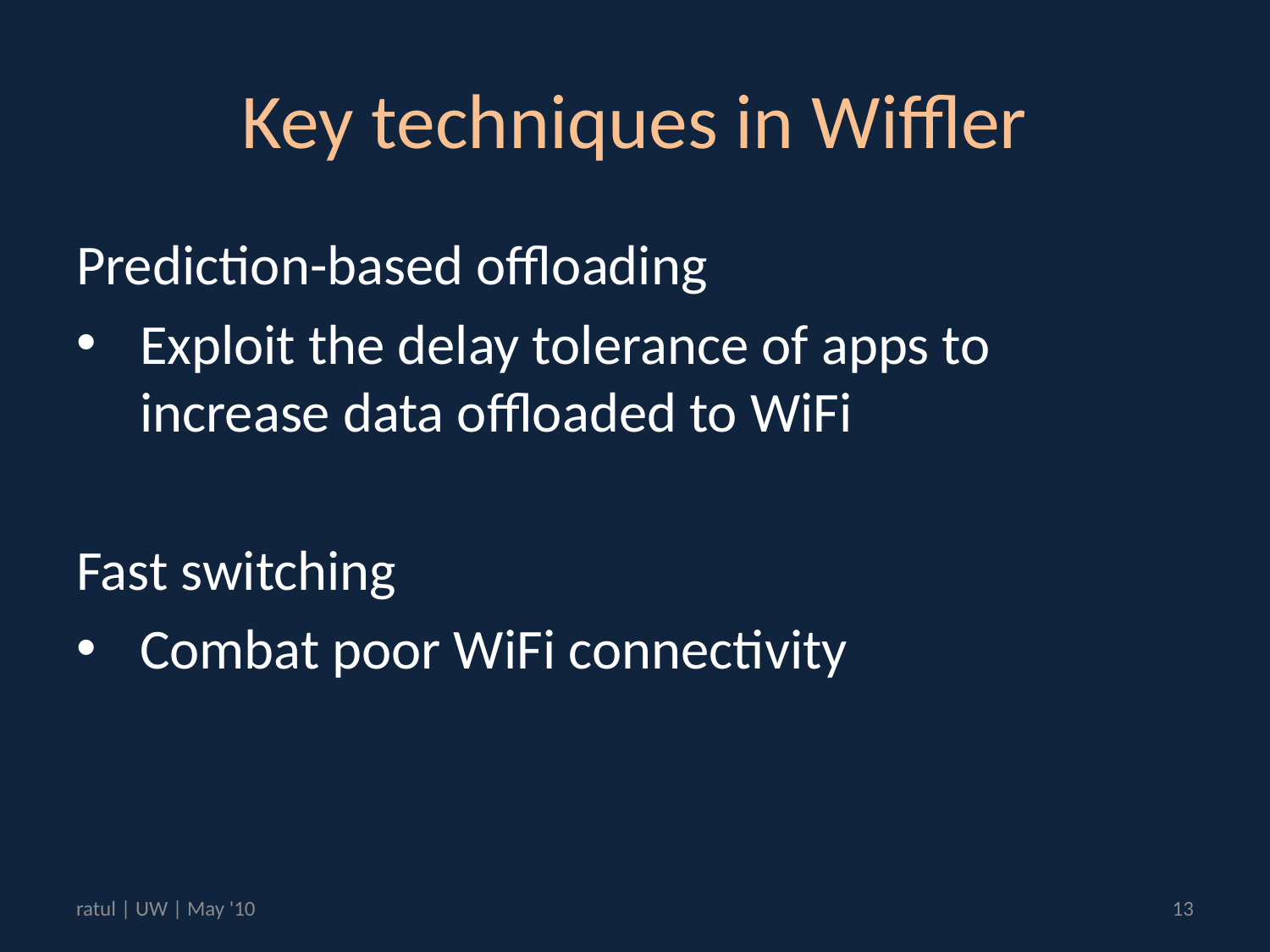

# Key techniques in Wiffler
Prediction-based offloading
Exploit the delay tolerance of apps to increase data offloaded to WiFi

Fast switching
Combat poor WiFi connectivity
ratul | UW | May '10
13